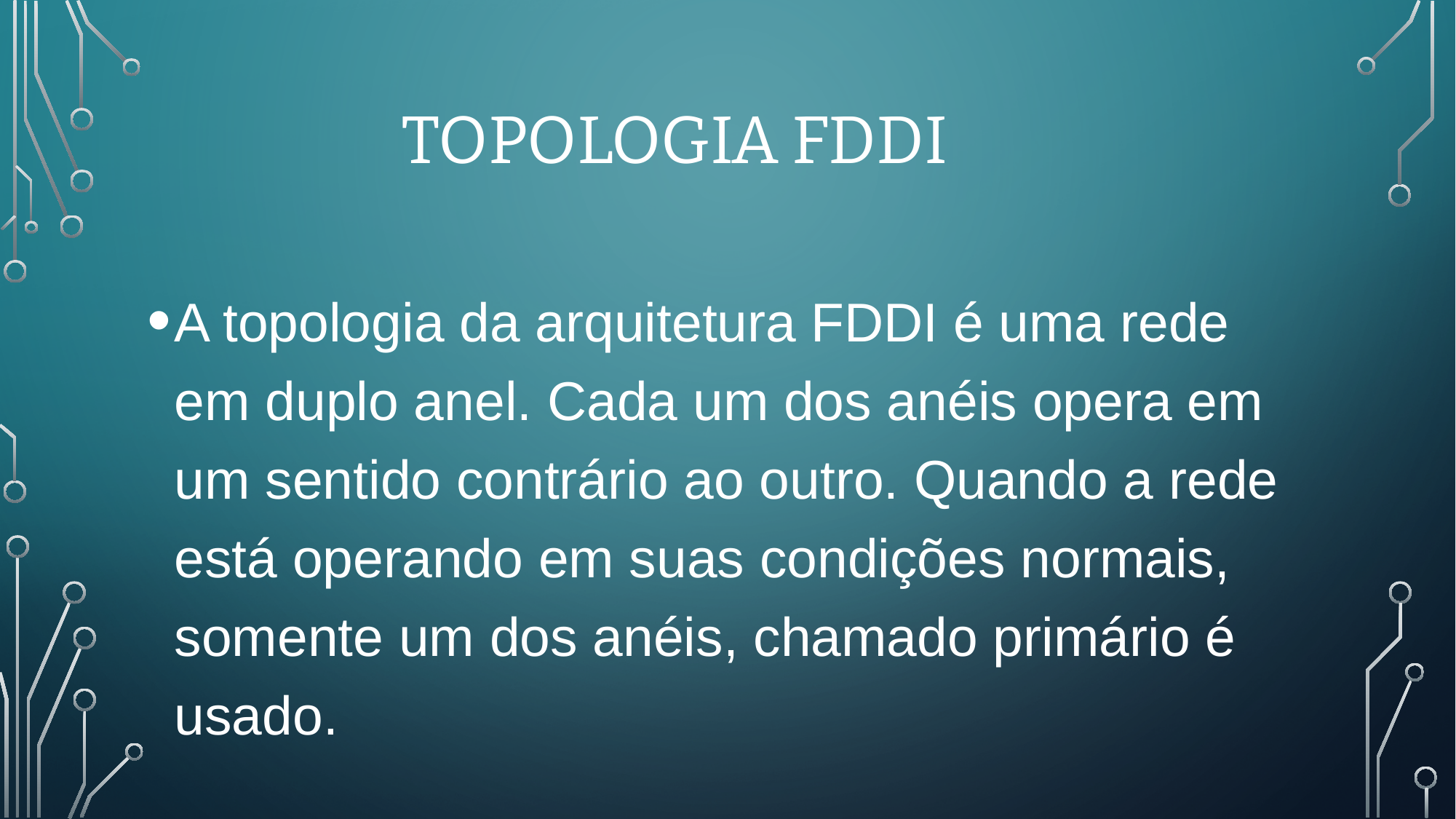

# Topologia fddi
A topologia da arquitetura FDDI é uma rede em duplo anel. Cada um dos anéis opera em um sentido contrário ao outro. Quando a rede está operando em suas condições normais, somente um dos anéis, chamado primário é usado.